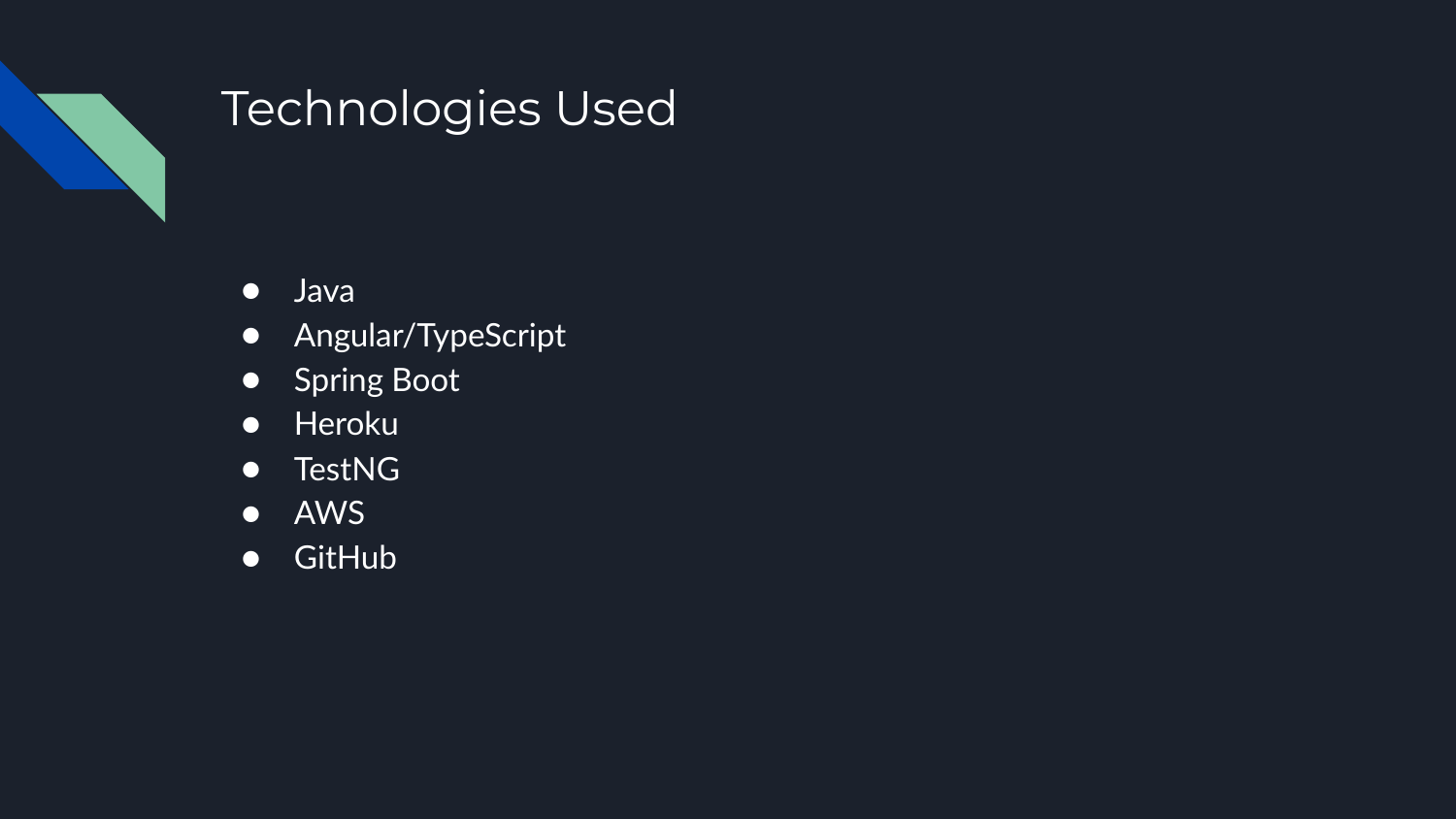

# Technologies Used
Java
Angular/TypeScript
Spring Boot
Heroku
TestNG
AWS
GitHub